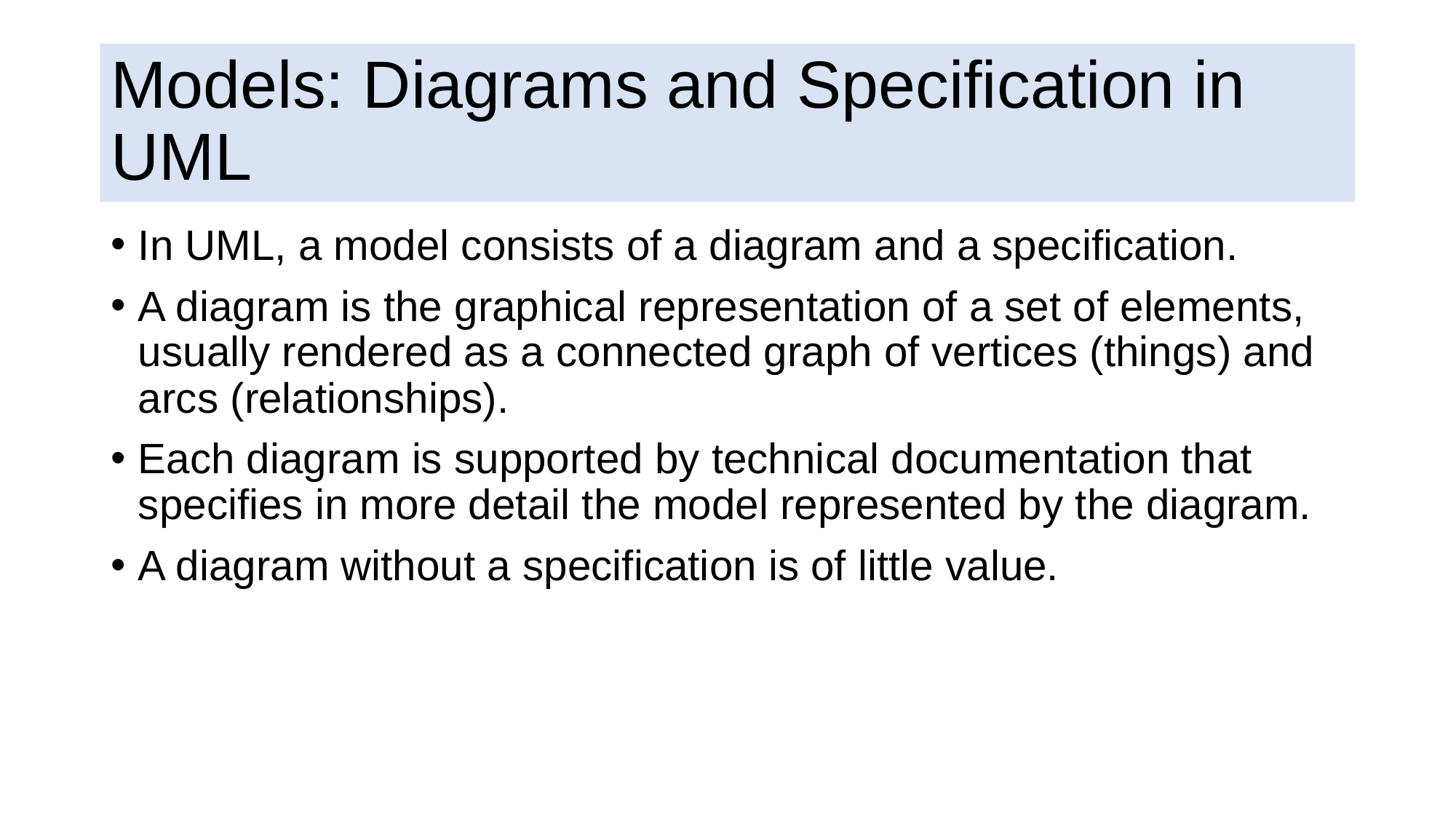

# Models: Diagrams and Specification in UML
In UML, a model consists of a diagram and a specification.
A diagram is the graphical representation of a set of elements, usually rendered as a connected graph of vertices (things) and arcs (relationships).
Each diagram is supported by technical documentation that specifies in more detail the model represented by the diagram.
A diagram without a specification is of little value.